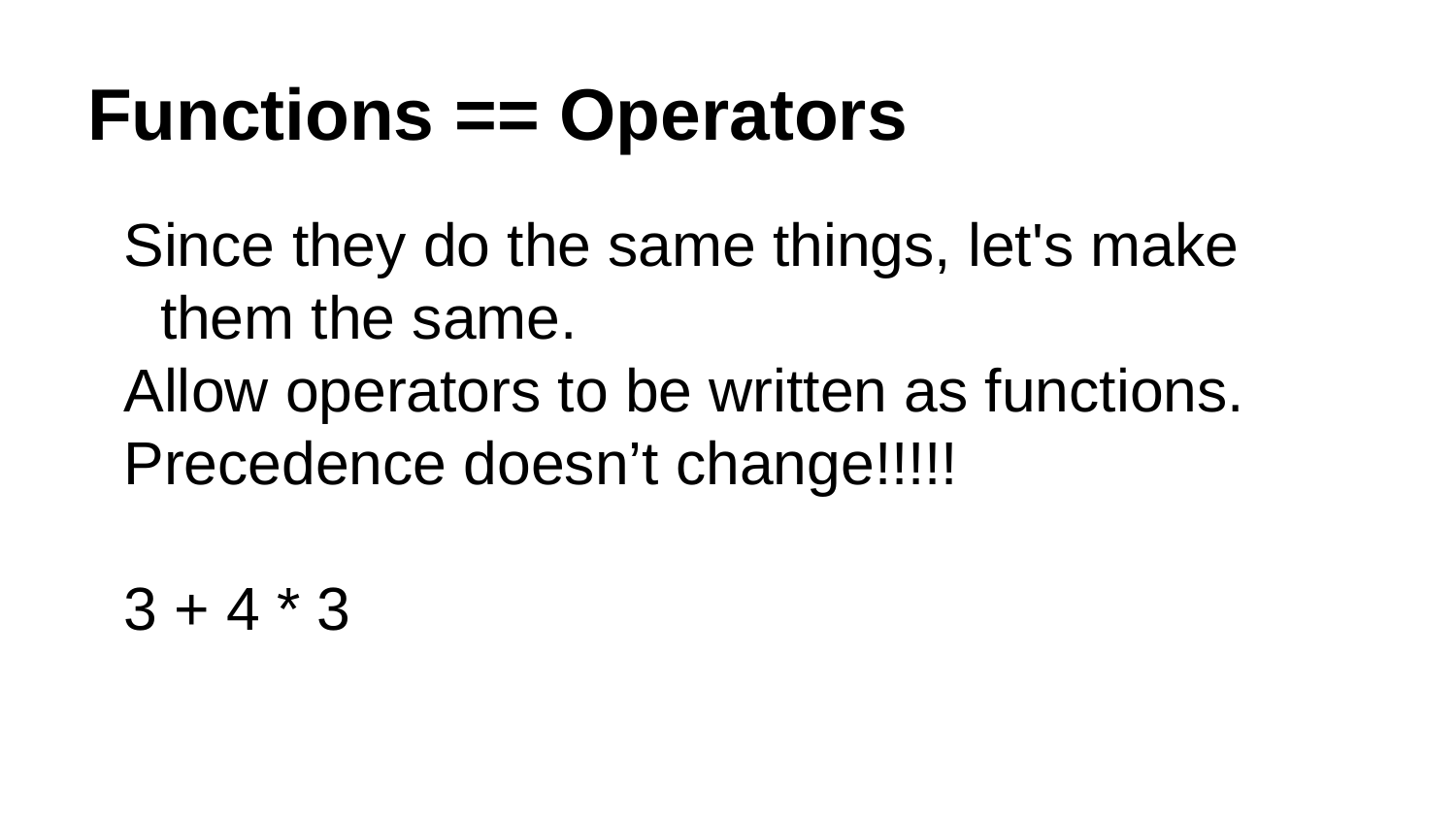

# Functions == Operators
Since they do the same things, let's make them the same.
Allow operators to be written as functions.
Precedence doesn’t change!!!!!

3 + 4 * 3